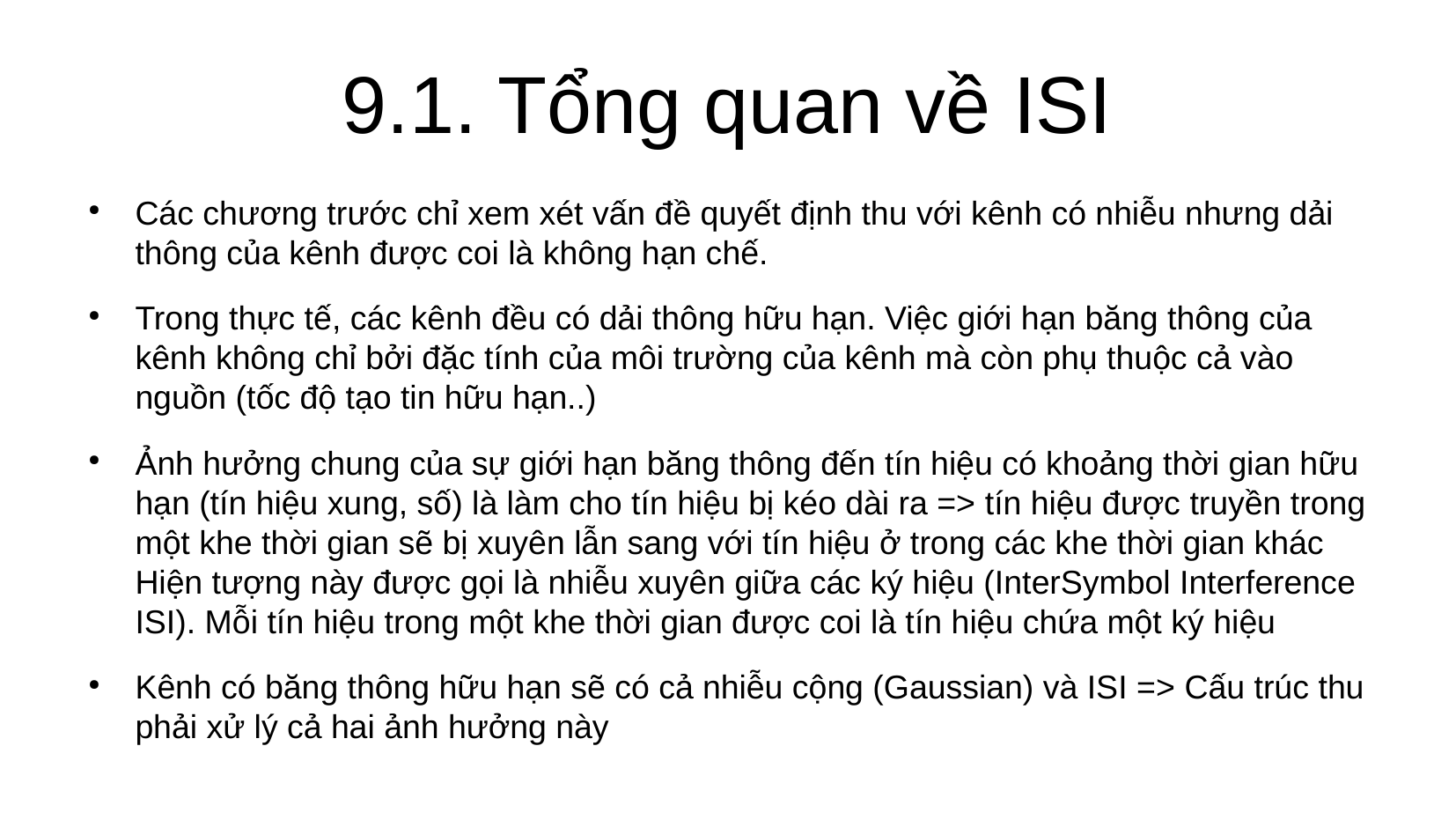

9.1. Tổng quan về ISI
Các chương trước chỉ xem xét vấn đề quyết định thu với kênh có nhiễu nhưng dải thông của kênh được coi là không hạn chế.
Trong thực tế, các kênh đều có dải thông hữu hạn. Việc giới hạn băng thông của kênh không chỉ bởi đặc tính của môi trường của kênh mà còn phụ thuộc cả vào nguồn (tốc độ tạo tin hữu hạn..)
Ảnh hưởng chung của sự giới hạn băng thông đến tín hiệu có khoảng thời gian hữu hạn (tín hiệu xung, số) là làm cho tín hiệu bị kéo dài ra => tín hiệu được truyền trong một khe thời gian sẽ bị xuyên lẫn sang với tín hiệu ở trong các khe thời gian khác Hiện tượng này được gọi là nhiễu xuyên giữa các ký hiệu (InterSymbol Interference ISI). Mỗi tín hiệu trong một khe thời gian được coi là tín hiệu chứa một ký hiệu
Kênh có băng thông hữu hạn sẽ có cả nhiễu cộng (Gaussian) và ISI => Cấu trúc thu phải xử lý cả hai ảnh hưởng này